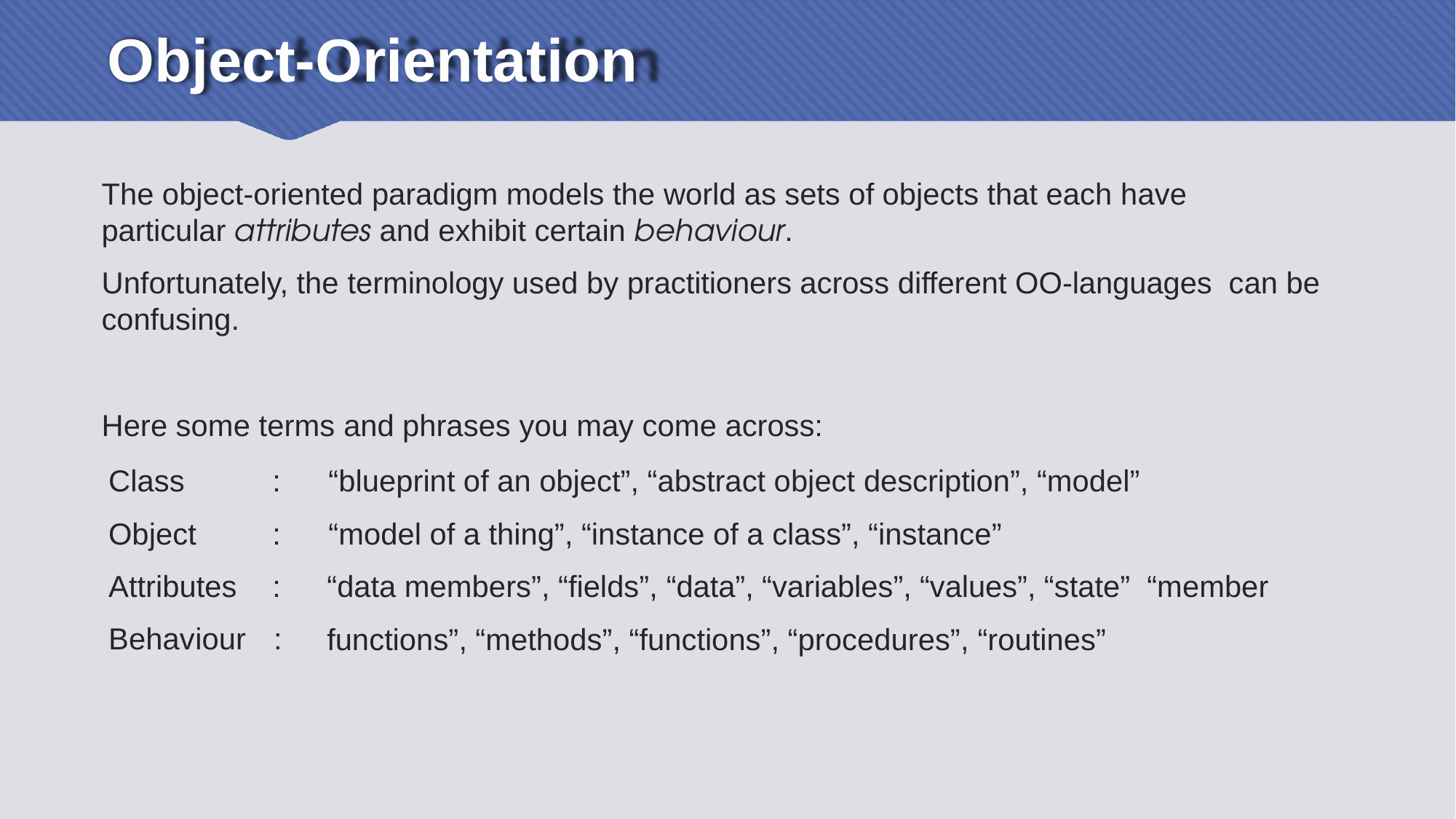

# Object-Orientation
The object-oriented paradigm models the world as sets of objects that each have  particular attributes and exhibit certain behaviour.
Unfortunately, the terminology used by practitioners across different OO-languages  can be confusing.

Here some terms and phrases you may come across:
Class  Object  Attributes
:	“blueprint of an object”, “abstract object description”, “model”
:	“model of a thing”, “instance of a class”, “instance”
:	“data members”, “fields”, “data”, “variables”, “values”, “state”  “member functions”, “methods”, “functions”, “procedures”, “routines”
Behaviour	: